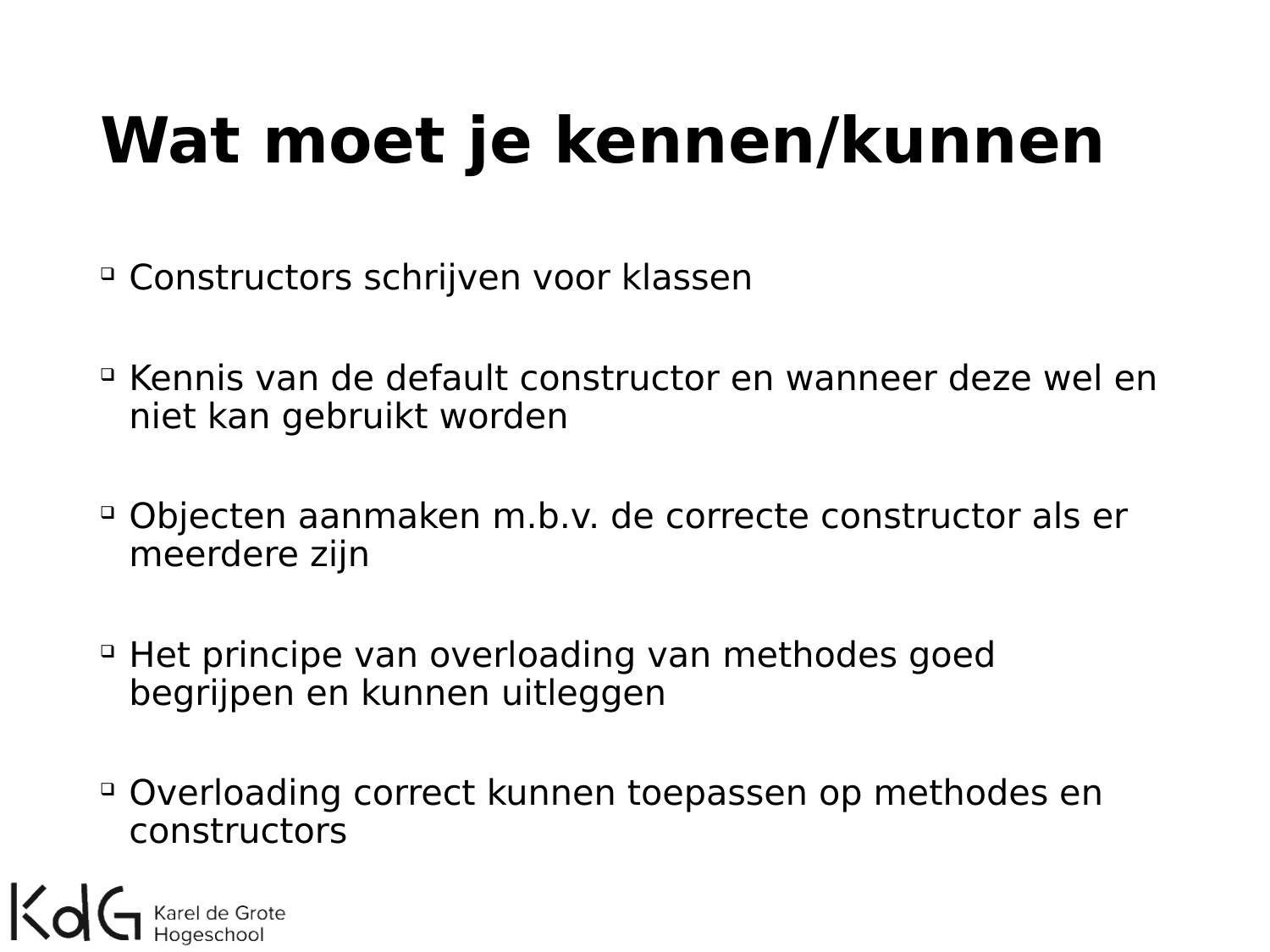

# Wat moet je kennen/kunnen
Constructors schrijven voor klassen

Kennis van de default constructor en wanneer deze wel en niet kan gebruikt worden

Objecten aanmaken m.b.v. de correcte constructor als er meerdere zijn

Het principe van overloading van methodes goed begrijpen en kunnen uitleggen

Overloading correct kunnen toepassen op methodes en constructors